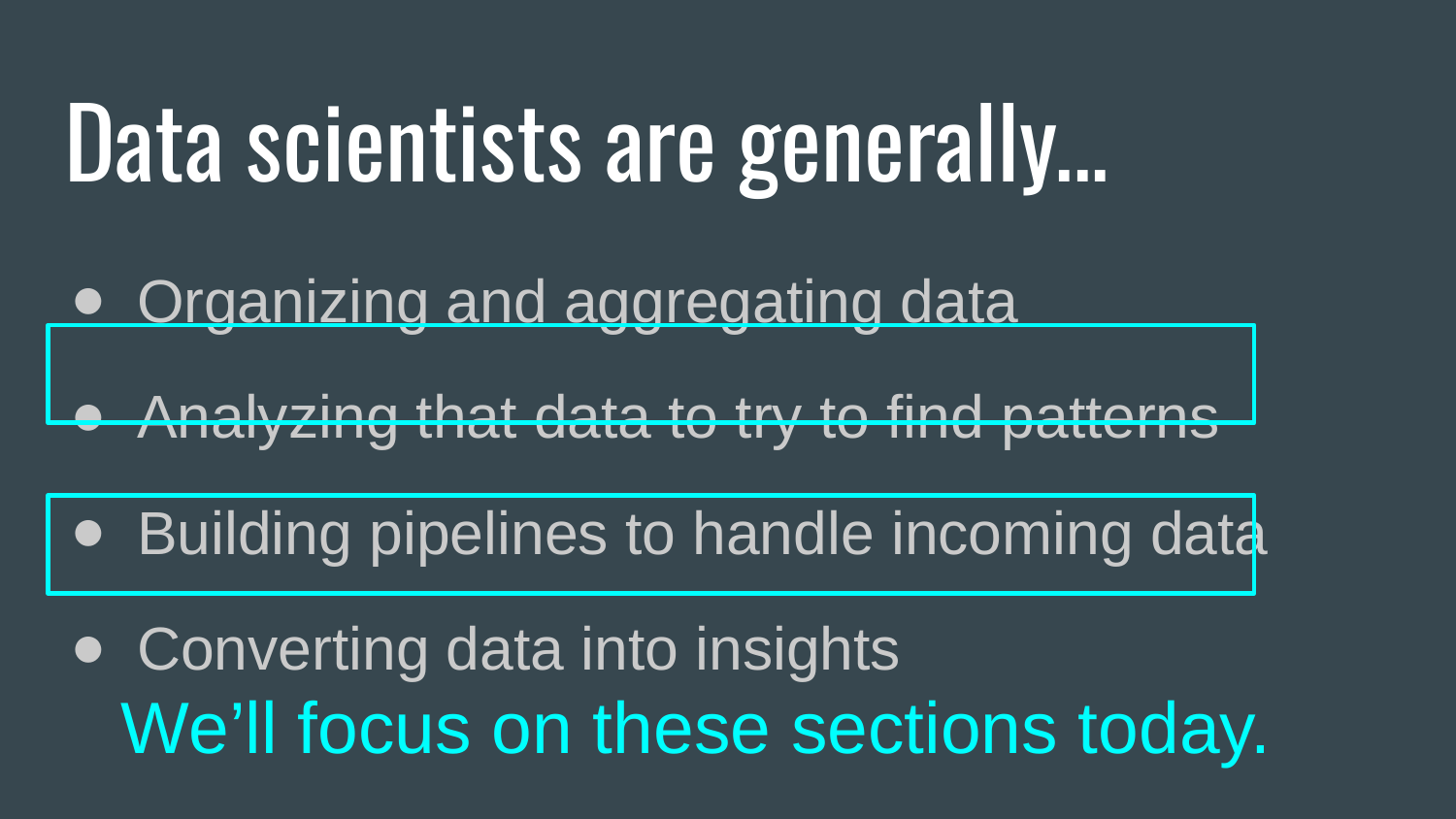

# Data scientists are generally...
Organizing and aggregating data
Analyzing that data to try to find patterns
Building pipelines to handle incoming data
Converting data into insights

We’ll focus on these sections today.